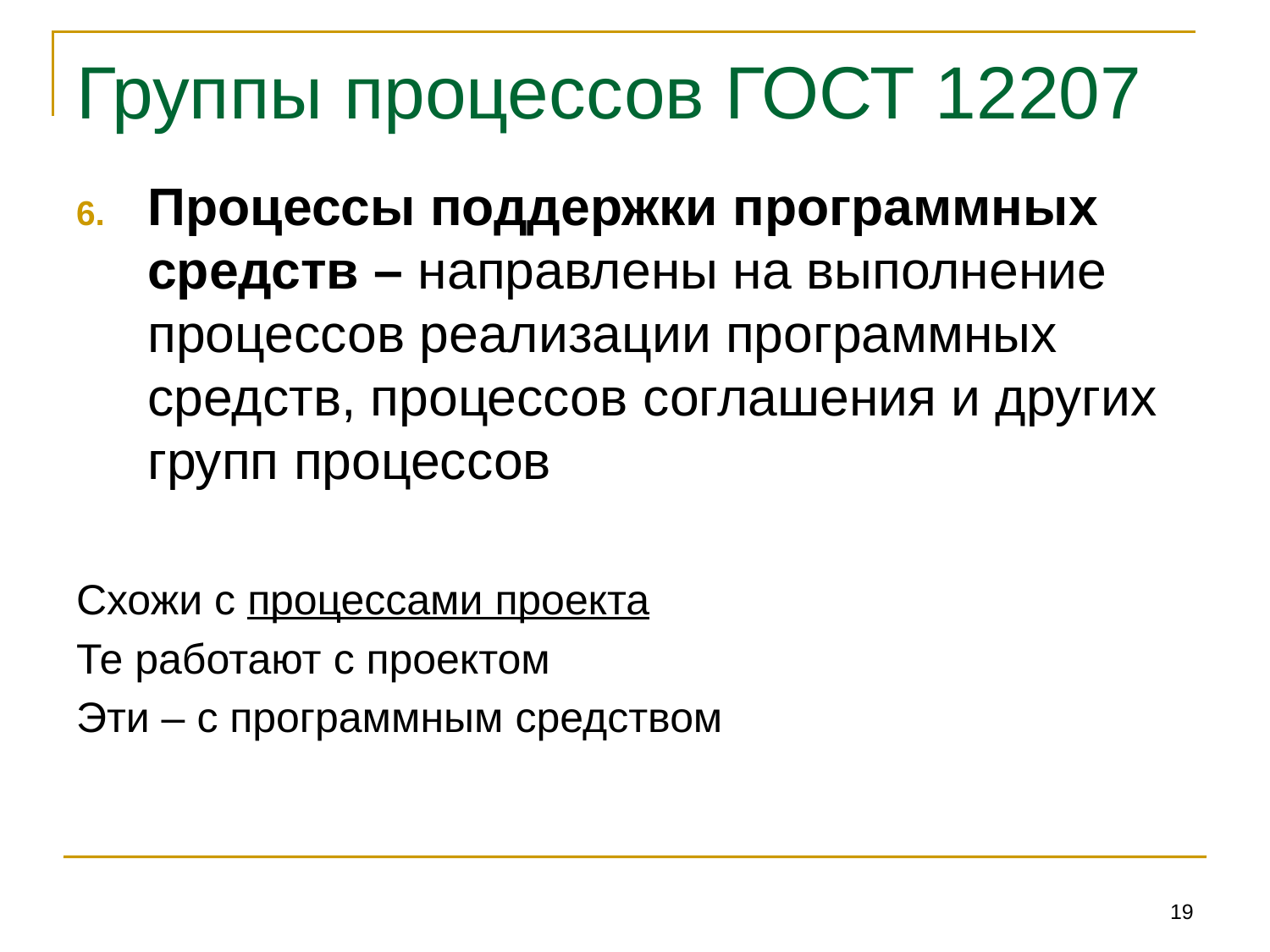

# Группы процессов ГОСТ 12207
Процессы поддержки программных средств – направлены на выполнение процессов реализации программных средств, процессов соглашения и других групп процессов

Схожи с процессами проекта
Те работают с проектом
Эти – с программным средством

19